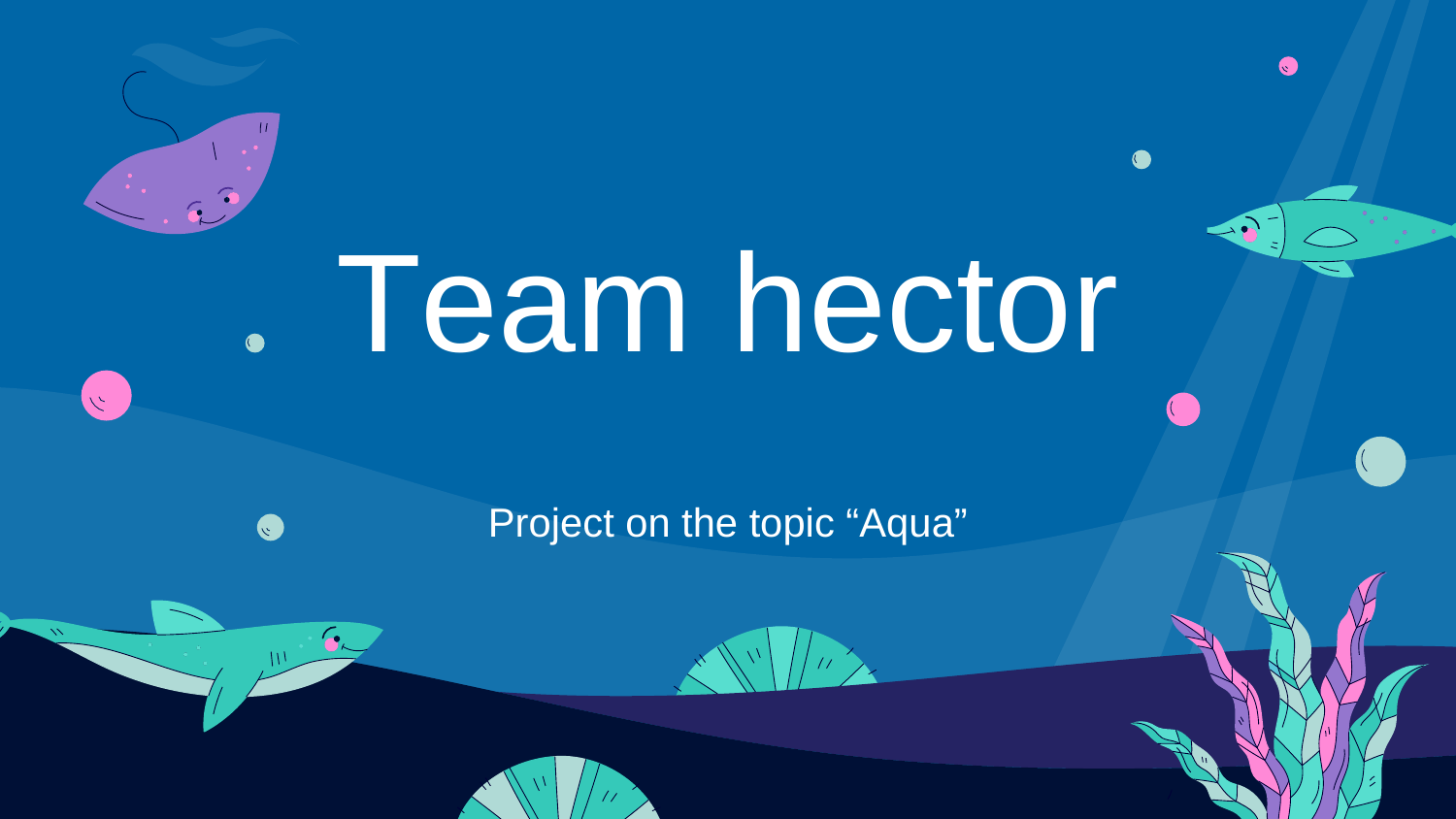

# Team hector
Project on the topic “Aqua”